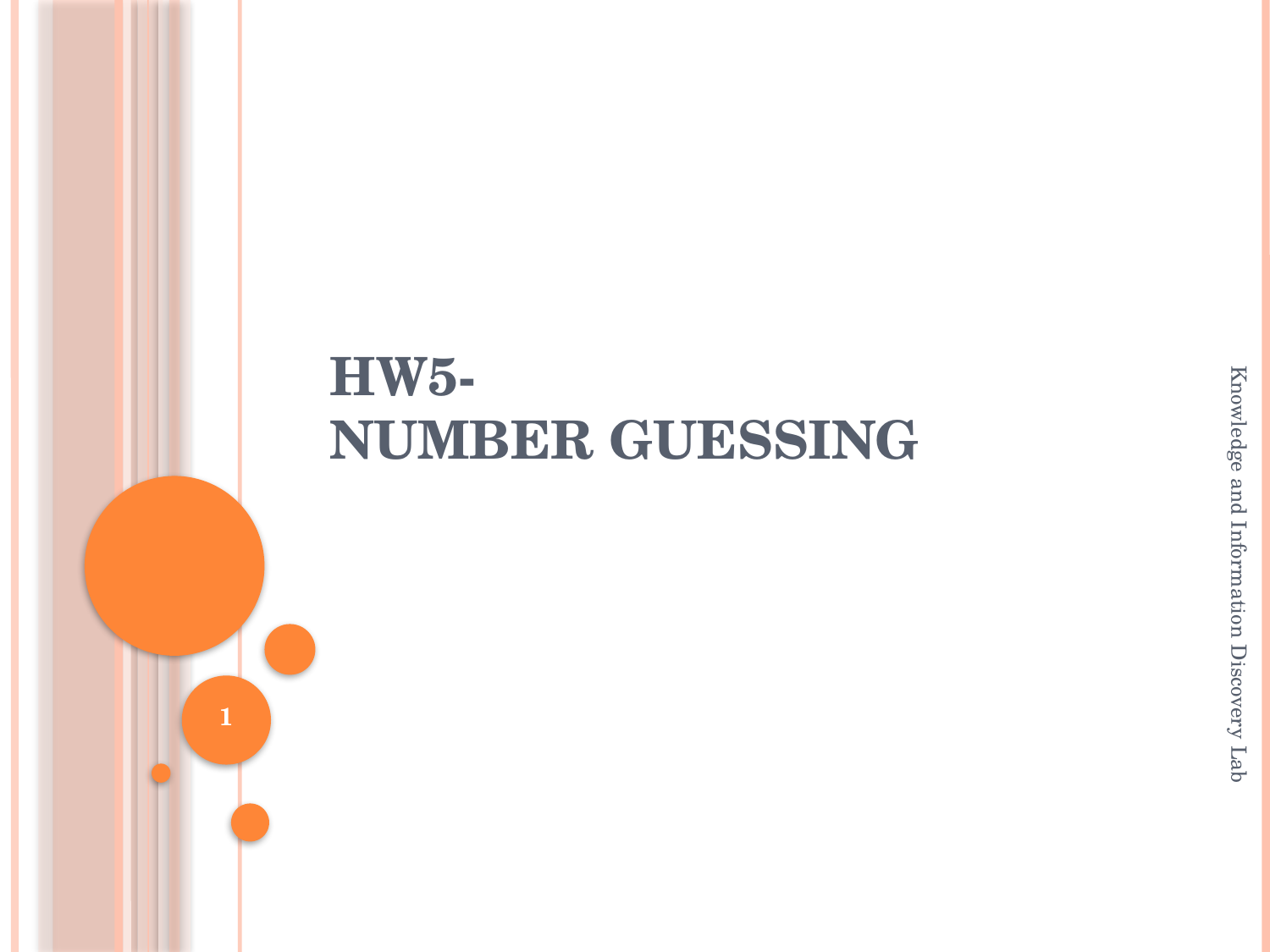

# HW5- Number Guessing
Knowledge and Information Discovery Lab
1